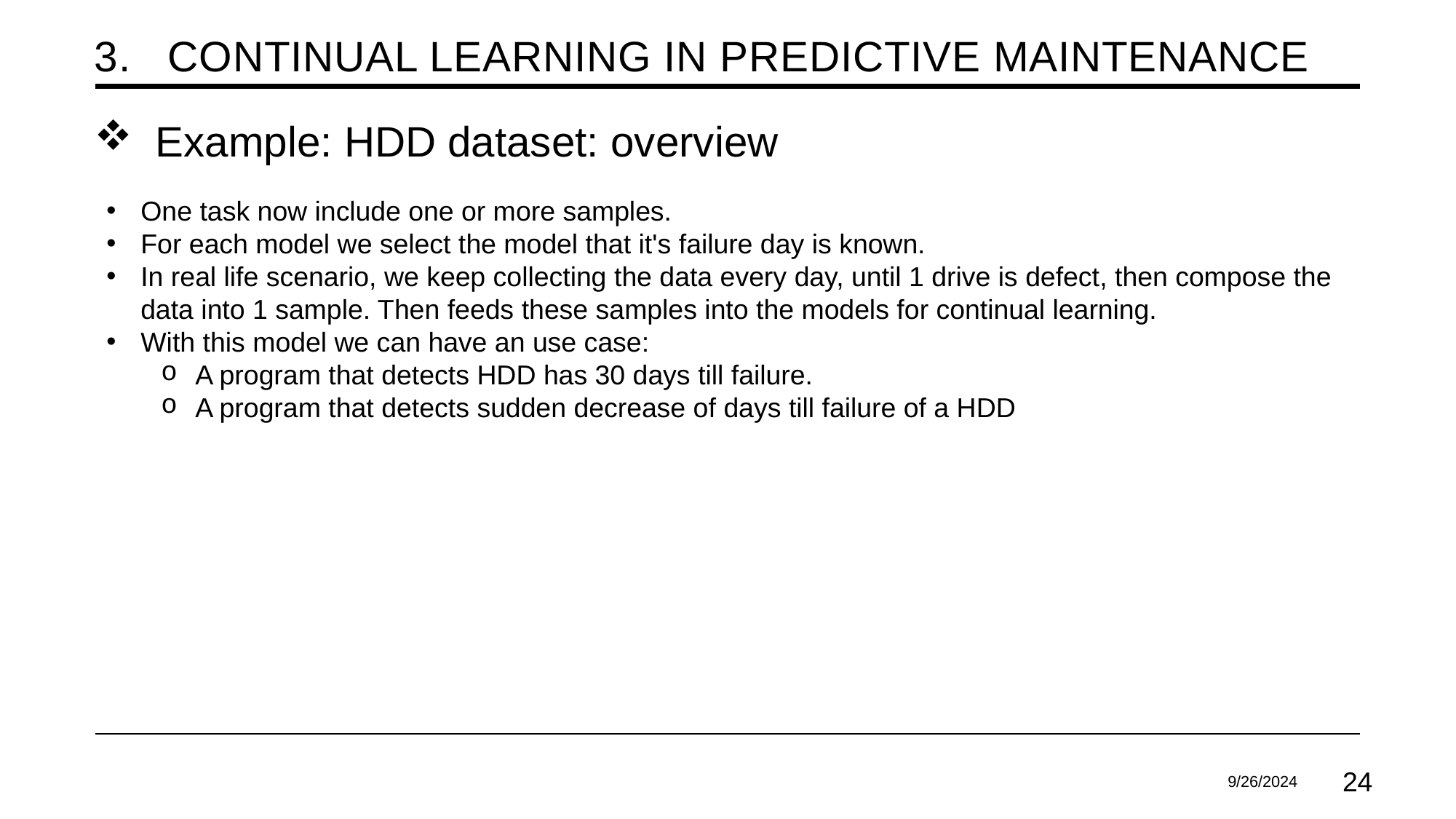

# 3.   Continual learning in predictive maintenance
Example: HDD dataset: overview
One task now include one or more samples.
For each model we select the model that it's failure day is known.
In real life scenario, we keep collecting the data every day, until 1 drive is defect, then compose the data into 1 sample. Then feeds these samples into the models for continual learning.
With this model we can have an use case:
A program that detects HDD has 30 days till failure.
A program that detects sudden decrease of days till failure of a HDD
9/26/2024
24